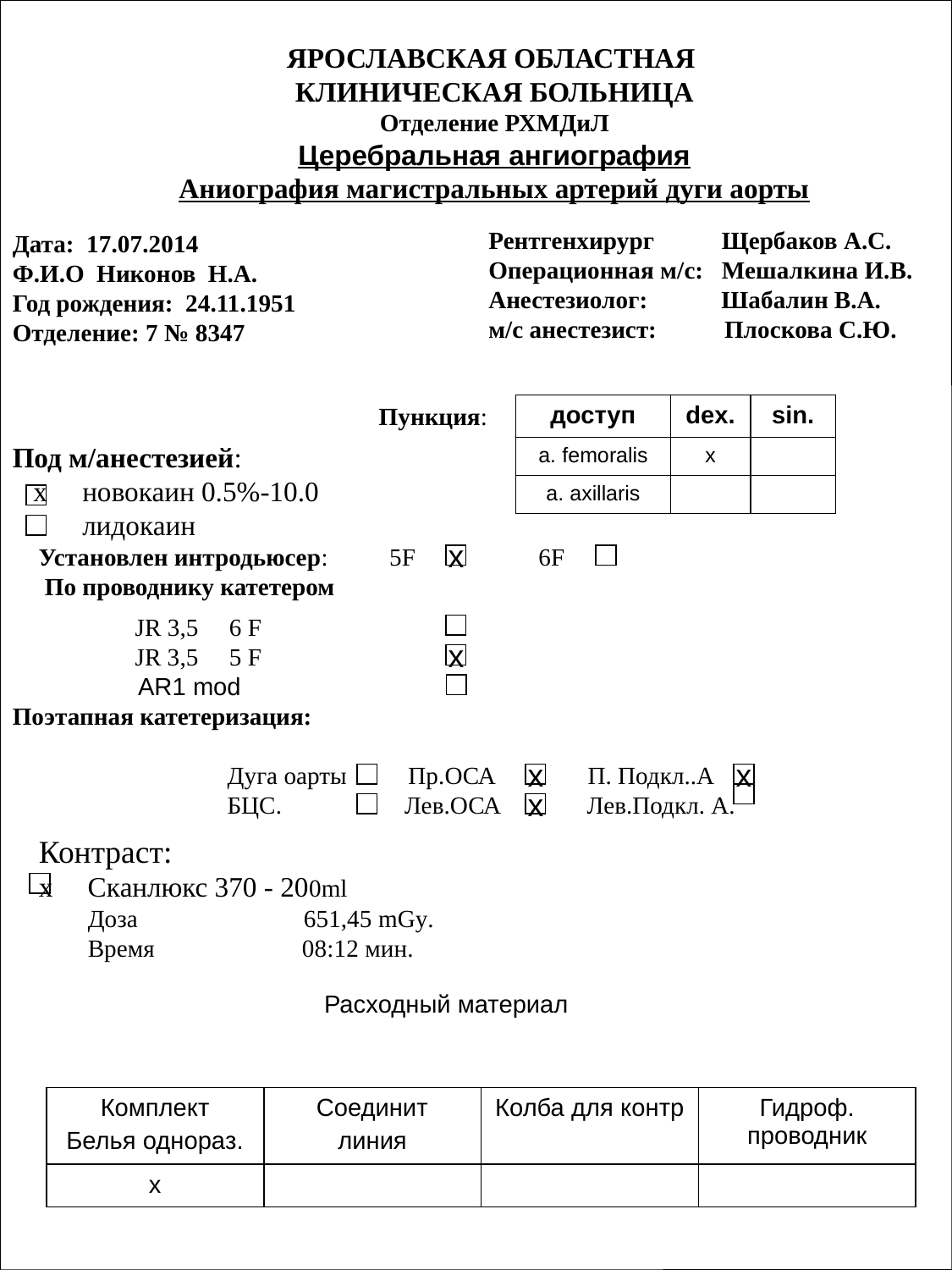

ЯРОСЛАВСКАЯ ОБЛАСТНАЯ
КЛИНИЧЕСКАЯ БОЛЬНИЦА
Отделение РХМДиЛ
Церебральная ангиография
Аниография магистральных артерий дуги аорты

Дата:  17.07.2014
Ф.И.О  Никонов  Н.А.
Год рождения:  24.11.1951
Отделение: 7 № 8347

Рентгенхирург           Щербаков А.С.
Операционная м/с:   Мешалкина И.В.
Анестезиолог:            Шабалин В.А.
м/с анестезист:           Плоскова С.Ю.

Под м/анестезией:
   х     новокаин 0.5%-10.0
          лидокаин

Пункция:
| доступ | dex. | sin. |
| --- | --- | --- |
| a. femoralis | х |  |
| a. axillaris |  |  |

Установлен интродьюсер:          5F                    6F
 По проводнику катетером
х

                    JR 3,5     6 F
                    JR 3,5     5 F
                  AR1 mod
Поэтапная катетеризация:

                                   Дуга оарты          Пр.ОСА               П. Подкл..А
                                   БЦС.                    Лев.ОСА              Лев.Подкл. А.

х

х
х

х
Контраст:
х     Сканлюкс 370 - 200ml
        Доза                           651,45 mGy.
        Время                        08:12 мин.

Расходный материал

| Комплект Белья однораз. | Соединит линия | Колба для контр | Гидроф. проводник |
| --- | --- | --- | --- |
| х |  |  |  |